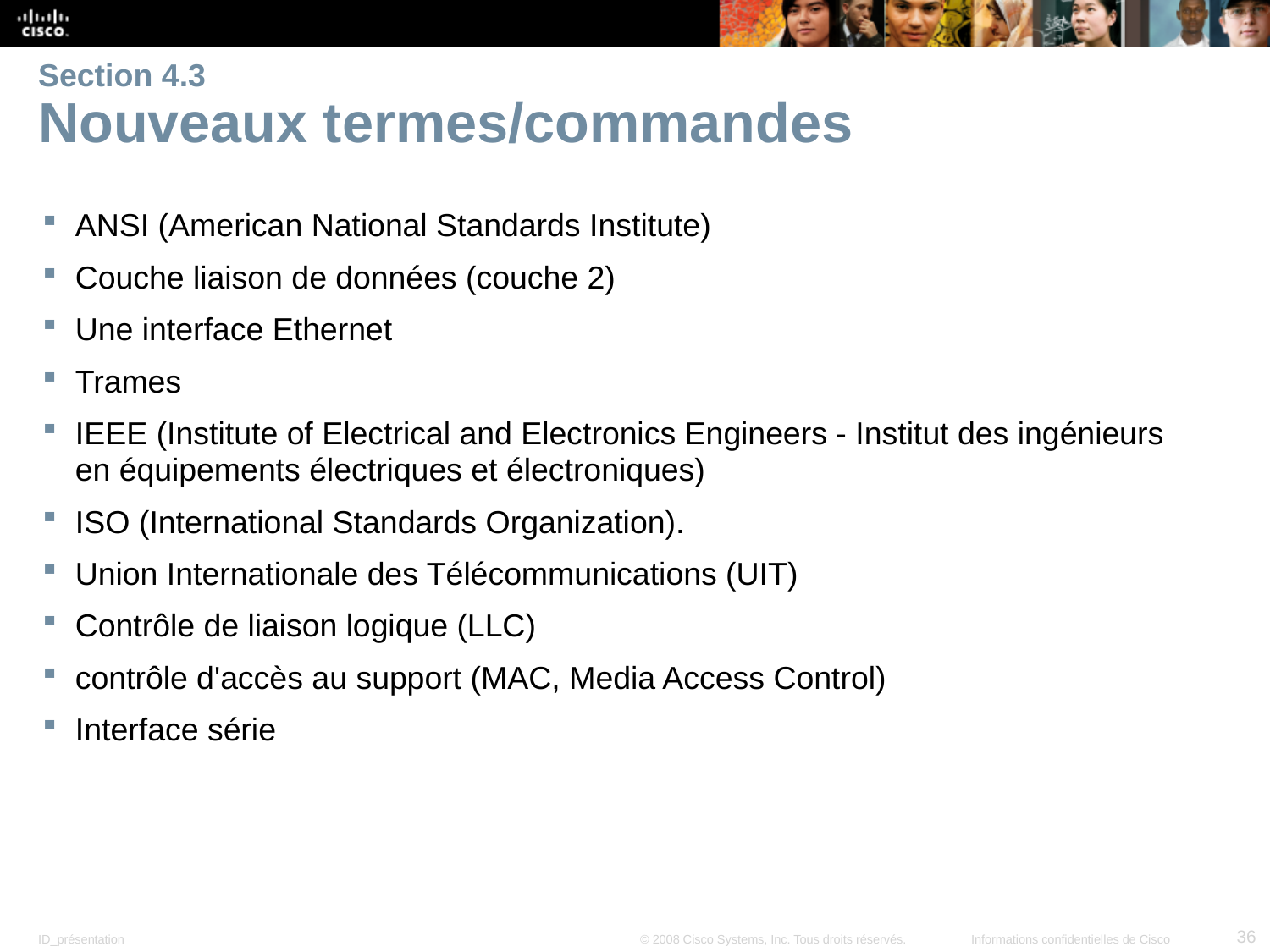

# Section 4.3 Nouveaux termes/commandes
ANSI (American National Standards Institute)
Couche liaison de données (couche 2)
Une interface Ethernet
Trames
IEEE (Institute of Electrical and Electronics Engineers - Institut des ingénieurs en équipements électriques et électroniques)
ISO (International Standards Organization).
Union Internationale des Télécommunications (UIT)
Contrôle de liaison logique (LLC)
contrôle d'accès au support (MAC, Media Access Control)
Interface série